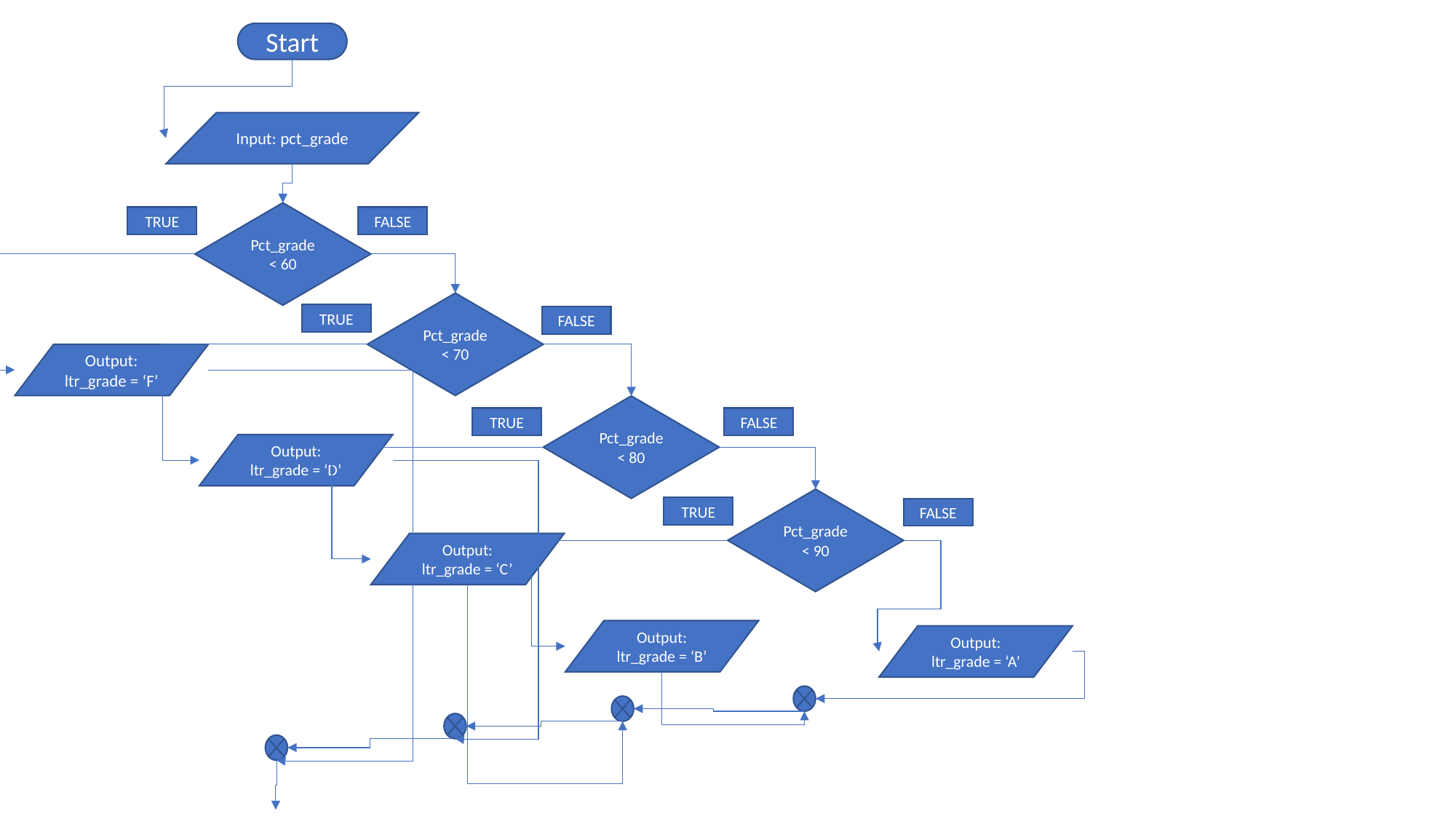

Start
Input: pct_grade
Pct_grade < 60
TRUE
FALSE
Pct_grade < 70
TRUE
FALSE
Output: ltr_grade = ‘F’
Pct_grade < 80
TRUE
FALSE
Output: ltr_grade = ‘D’
Pct_grade < 90
TRUE
FALSE
Output: ltr_grade = ‘C’
Output: ltr_grade = ‘B’
Output: ltr_grade = ‘A’